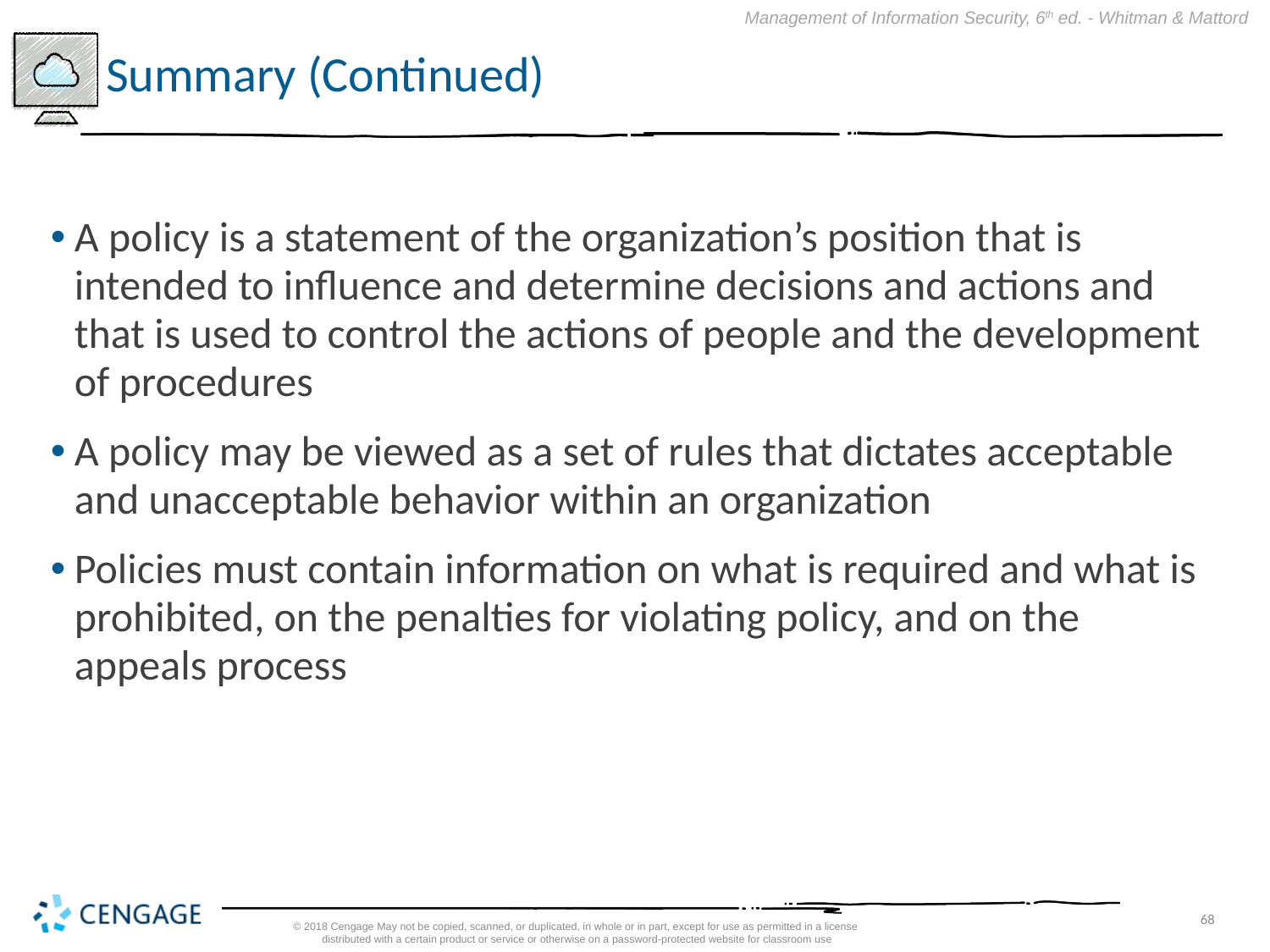

# Summary (Continued)
A policy is a statement of the organization’s position that is intended to influence and determine decisions and actions and that is used to control the actions of people and the development of procedures
A policy may be viewed as a set of rules that dictates acceptable and unacceptable behavior within an organization
Policies must contain information on what is required and what is prohibited, on the penalties for violating policy, and on the appeals process